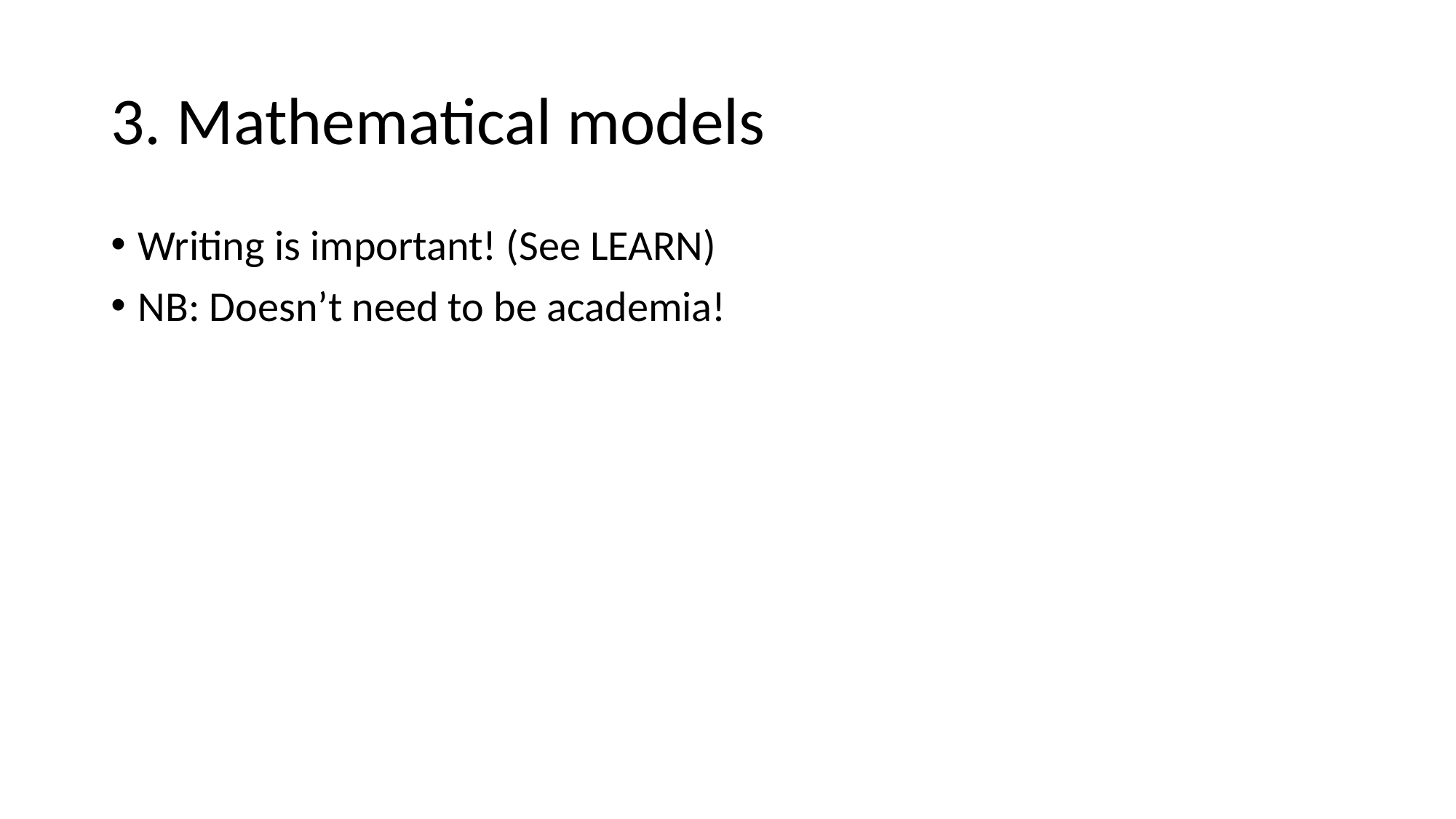

# 3. Mathematical models
Writing is important! (See LEARN)
NB: Doesn’t need to be academia!